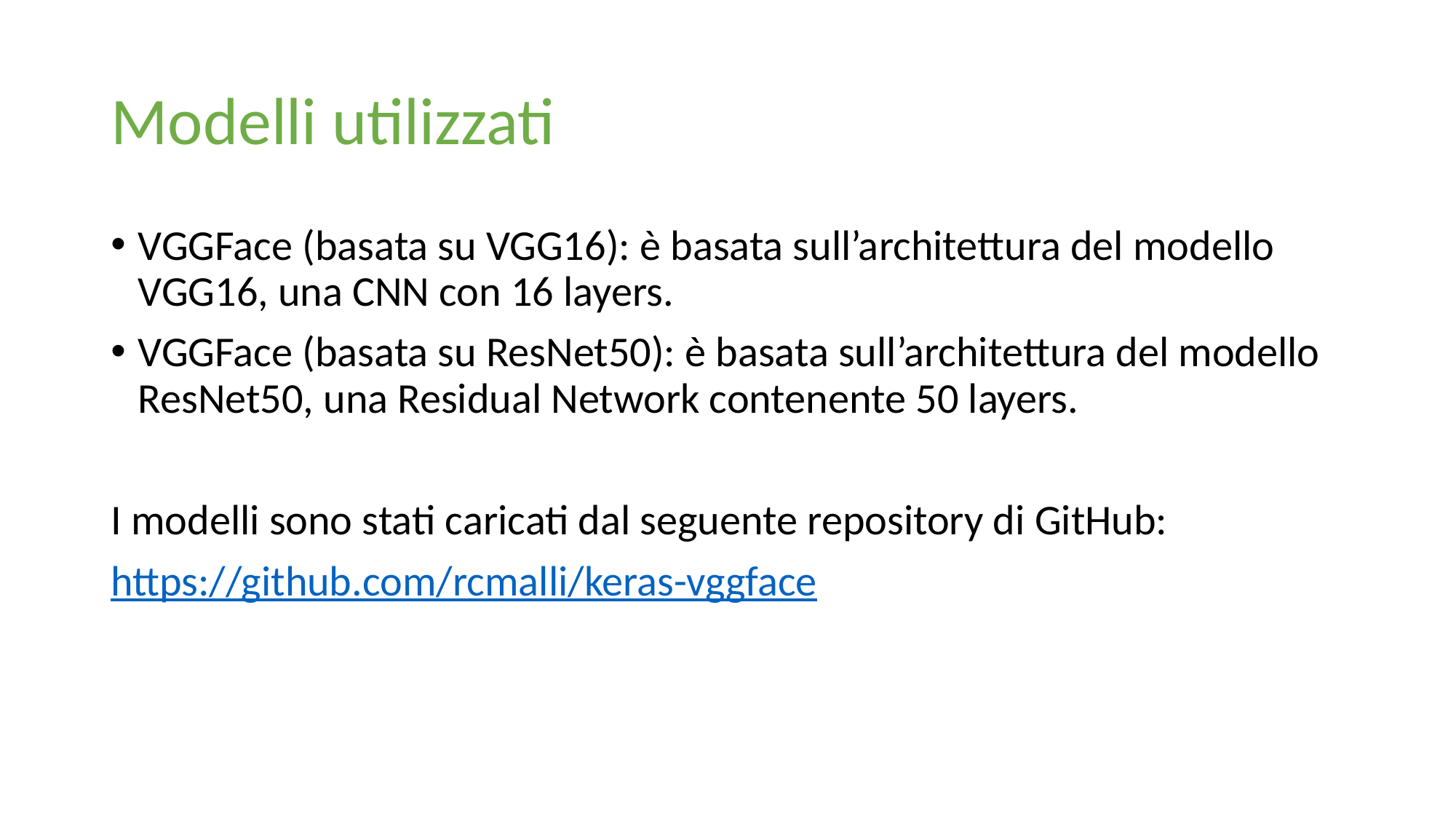

# Modelli utilizzati
VGGFace (basata su VGG16): è basata sull’architettura del modello VGG16, una CNN con 16 layers.
VGGFace (basata su ResNet50): è basata sull’architettura del modello ResNet50, una Residual Network contenente 50 layers.

I modelli sono stati caricati dal seguente repository di GitHub:
https://github.com/rcmalli/keras-vggface